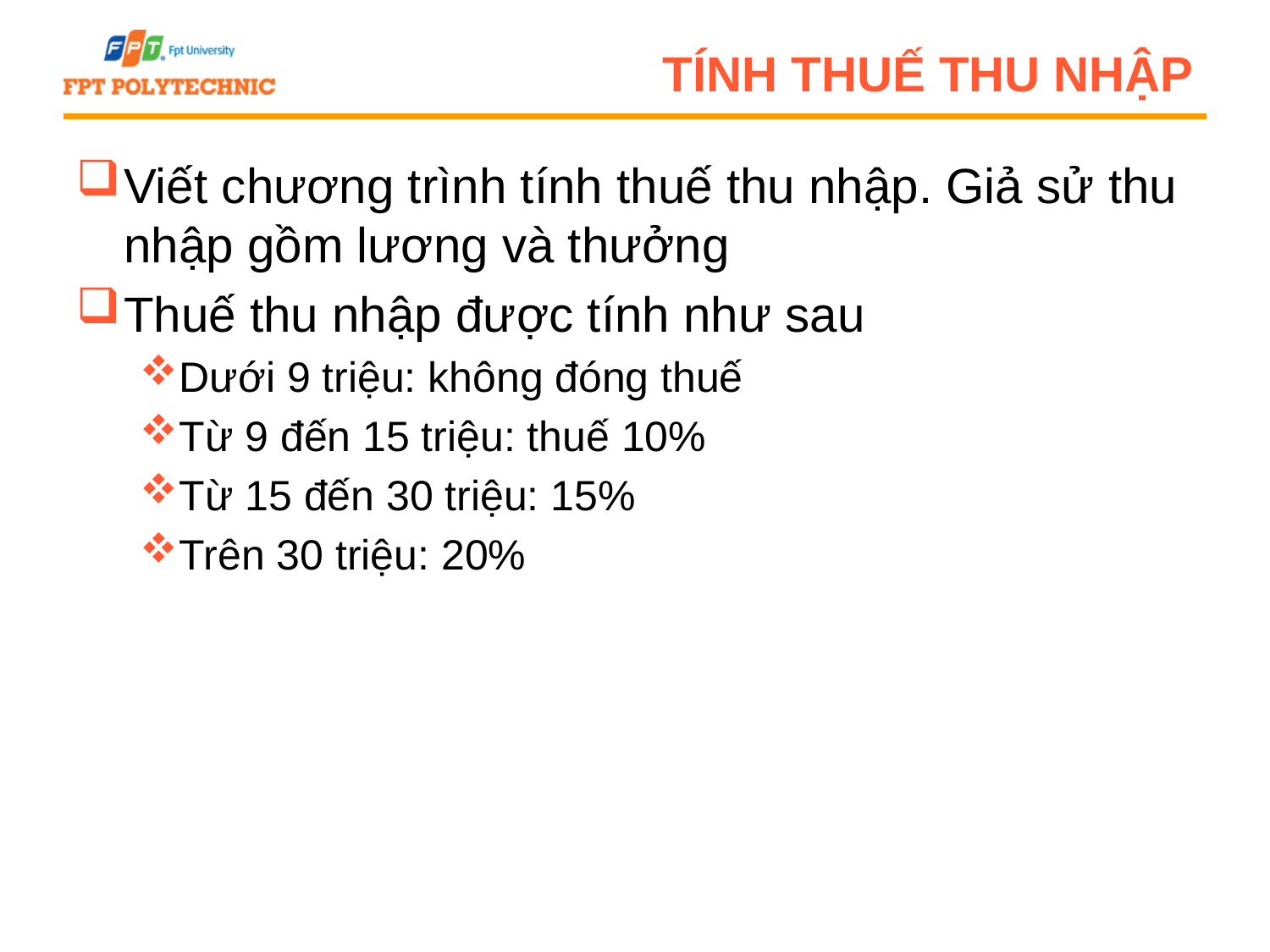

# Tính thuế thu nhập
Viết chương trình tính thuế thu nhập. Giả sử thu nhập gồm lương và thưởng
Thuế thu nhập được tính như sau
Dưới 9 triệu: không đóng thuế
Từ 9 đến 15 triệu: thuế 10%
Từ 15 đến 30 triệu: 15%
Trên 30 triệu: 20%